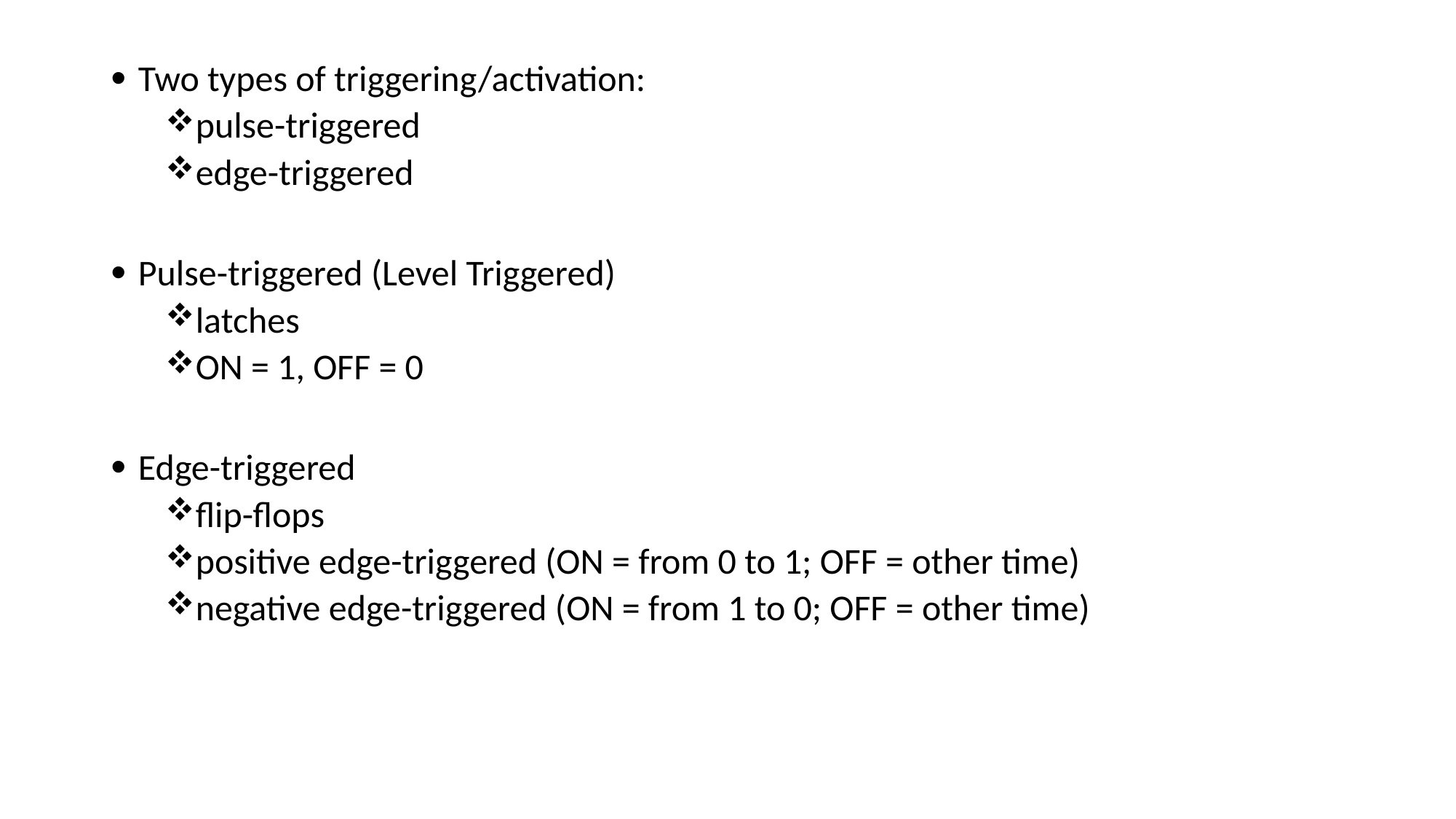

Two types of triggering/activation:
pulse-triggered
edge-triggered

Pulse-triggered (Level Triggered)
latches
ON = 1, OFF = 0

Edge-triggered
flip-flops
positive edge-triggered (ON = from 0 to 1; OFF = other time)
negative edge-triggered (ON = from 1 to 0; OFF = other time)